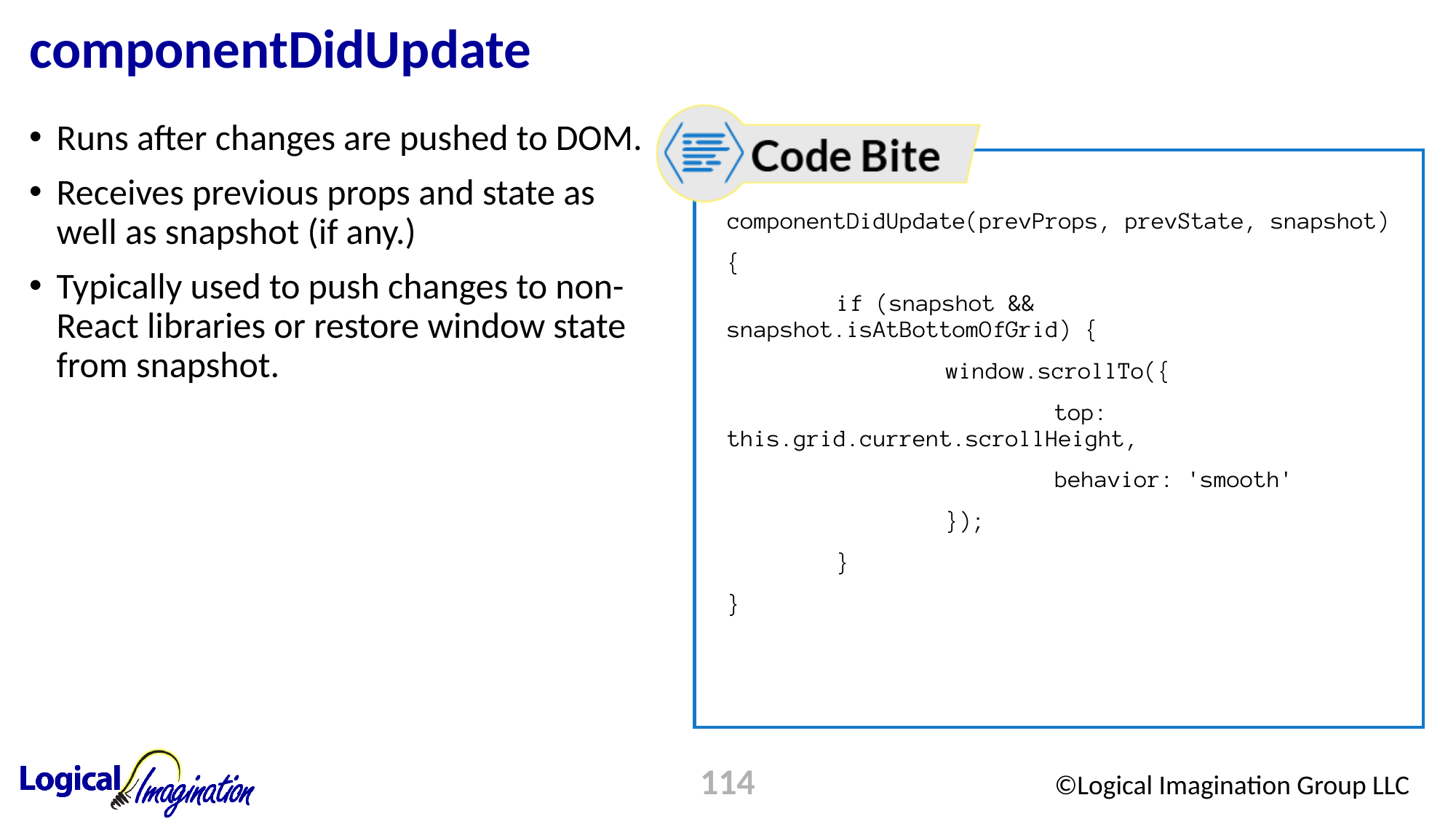

# componentDidUpdate
Runs after changes are pushed to DOM.
Receives previous props and state as well as snapshot (if any.)
Typically used to push changes to non-React libraries or restore window state from snapshot.

componentDidUpdate(prevProps, prevState, snapshot)
{
	if (snapshot && snapshot.isAtBottomOfGrid) {
		window.scrollTo({
			top: this.grid.current.scrollHeight,
			behavior: 'smooth'
		});
	}
}
114